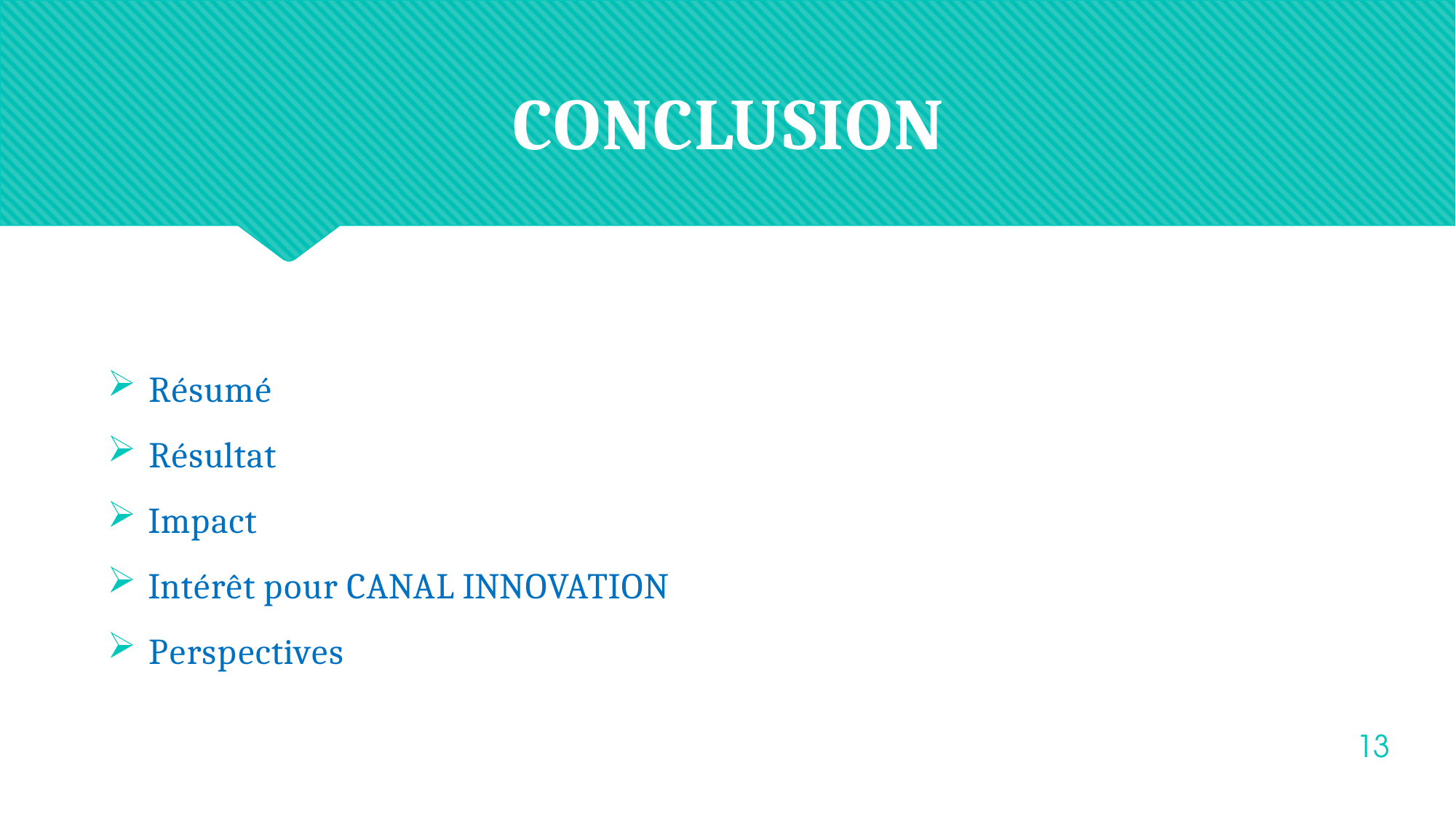

CONCLUSION
Résumé
Résultat
Impact
Intérêt pour CANAL INNOVATION
Perspectives
13